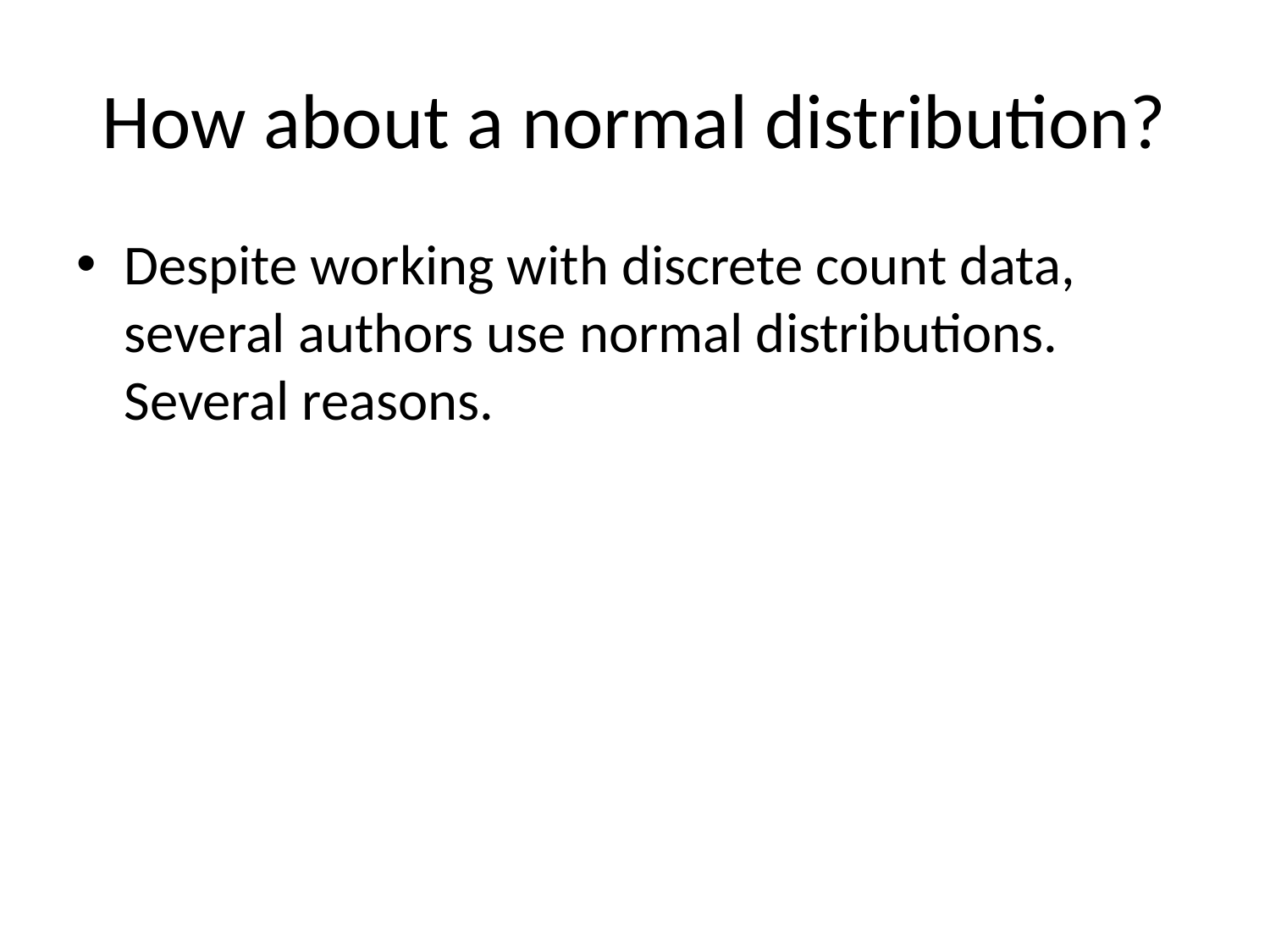

# How about a normal distribution?
Despite working with discrete count data, several authors use normal distributions. Several reasons.